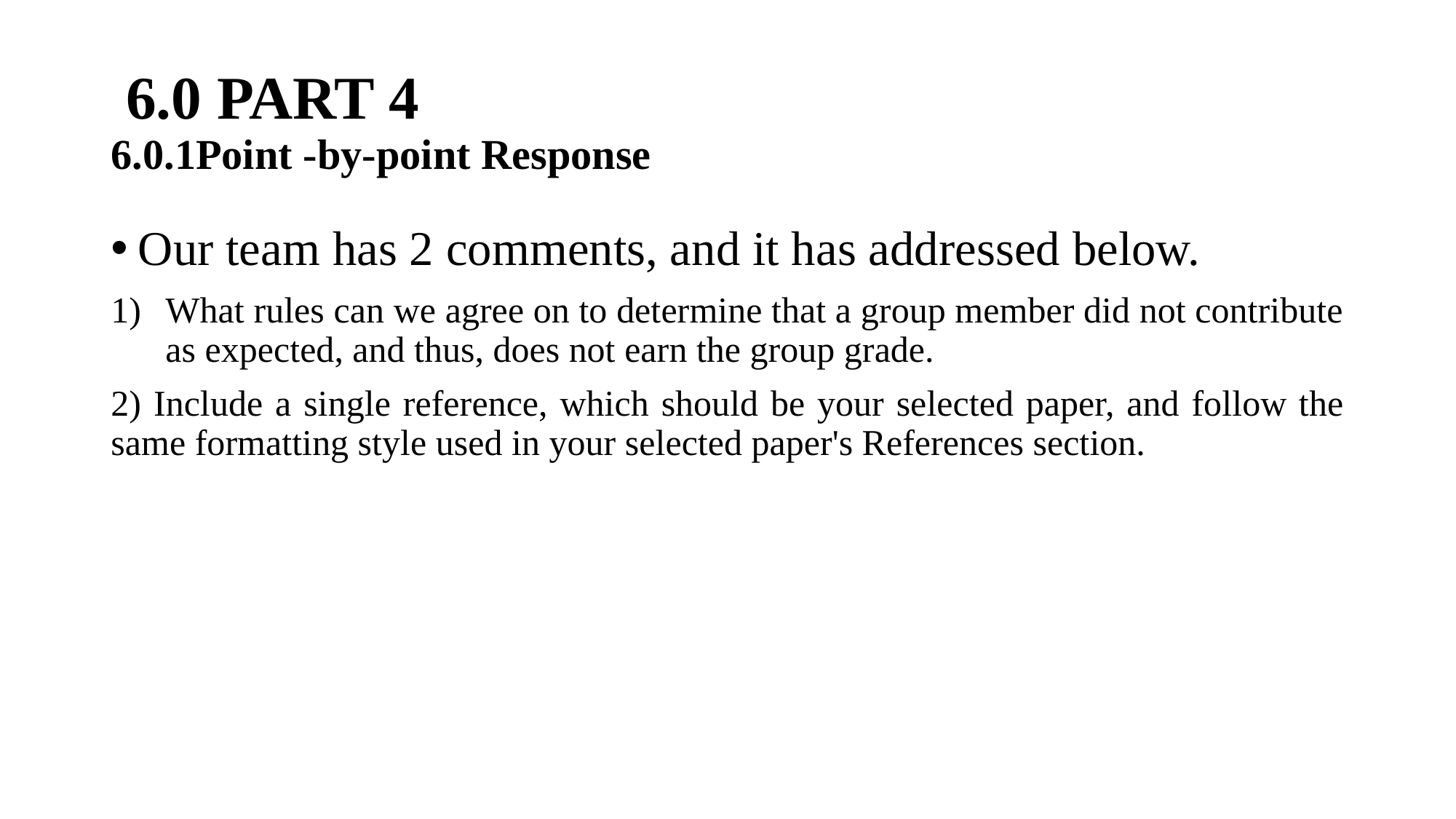

# 6.0 PART 4 6.0.1Point -by-point Response
Our team has 2 comments, and it has addressed below.
What rules can we agree on to determine that a group member did not contribute as expected, and thus, does not earn the group grade.
2) Include a single reference, which should be your selected paper, and follow the same formatting style used in your selected paper's References section.